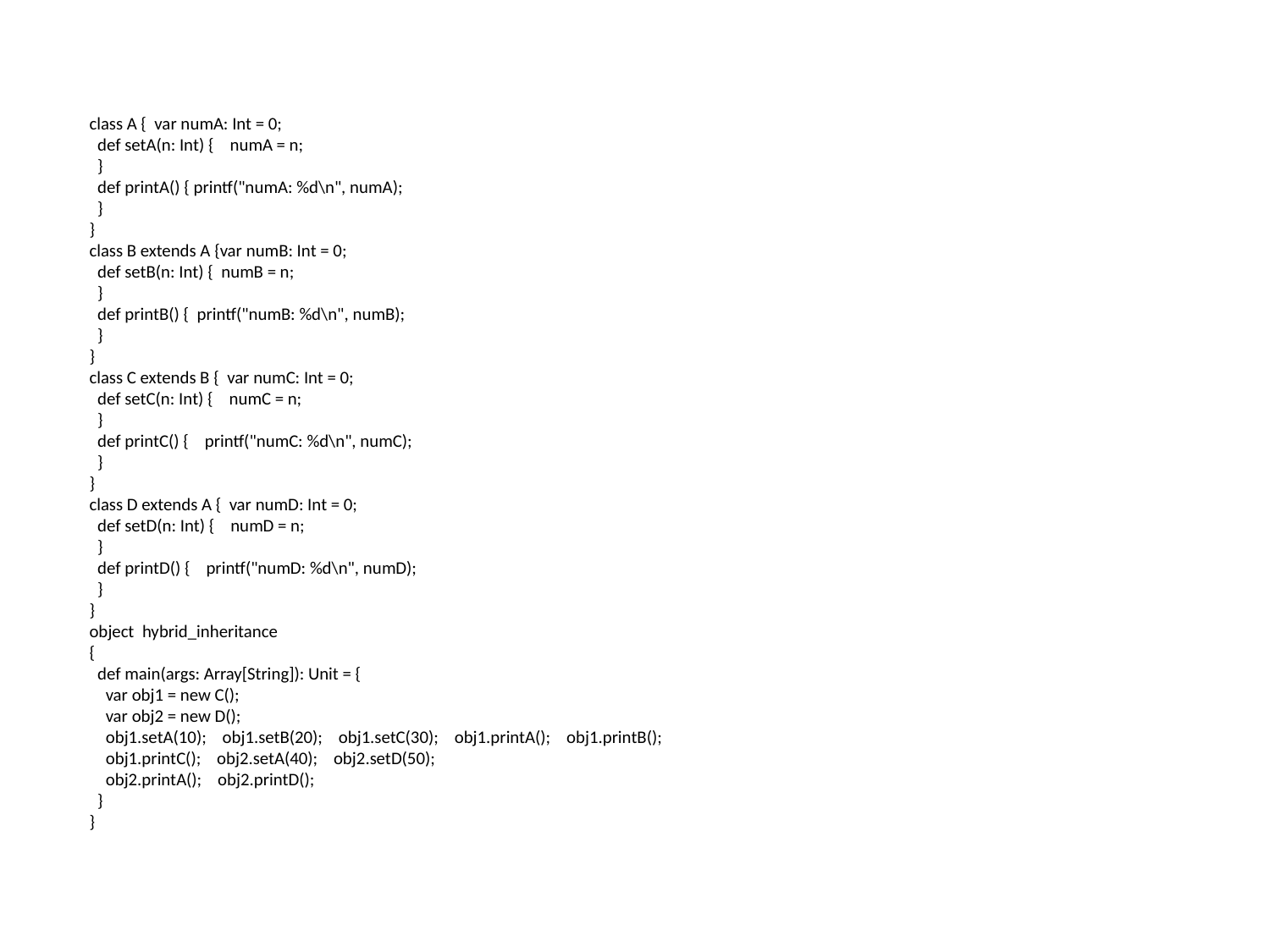

class A {  var numA: Int = 0;
  def setA(n: Int) {    numA = n;
  }
  def printA() { printf("numA: %d\n", numA);
  }
}
class B extends A {var numB: Int = 0;
  def setB(n: Int) {  numB = n;
  }
  def printB() {  printf("numB: %d\n", numB);
  }
}
class C extends B {  var numC: Int = 0;
  def setC(n: Int) {    numC = n;
  }
  def printC() {    printf("numC: %d\n", numC);
  }
}
class D extends A {  var numD: Int = 0;
  def setD(n: Int) {    numD = n;
  }
  def printD() {    printf("numD: %d\n", numD);
  }
}
object  hybrid_inheritance
{
  def main(args: Array[String]): Unit = {
    var obj1 = new C();
    var obj2 = new D();
    obj1.setA(10);    obj1.setB(20);    obj1.setC(30);    obj1.printA();    obj1.printB();
    obj1.printC();    obj2.setA(40);    obj2.setD(50);
    obj2.printA();    obj2.printD();
  }
}